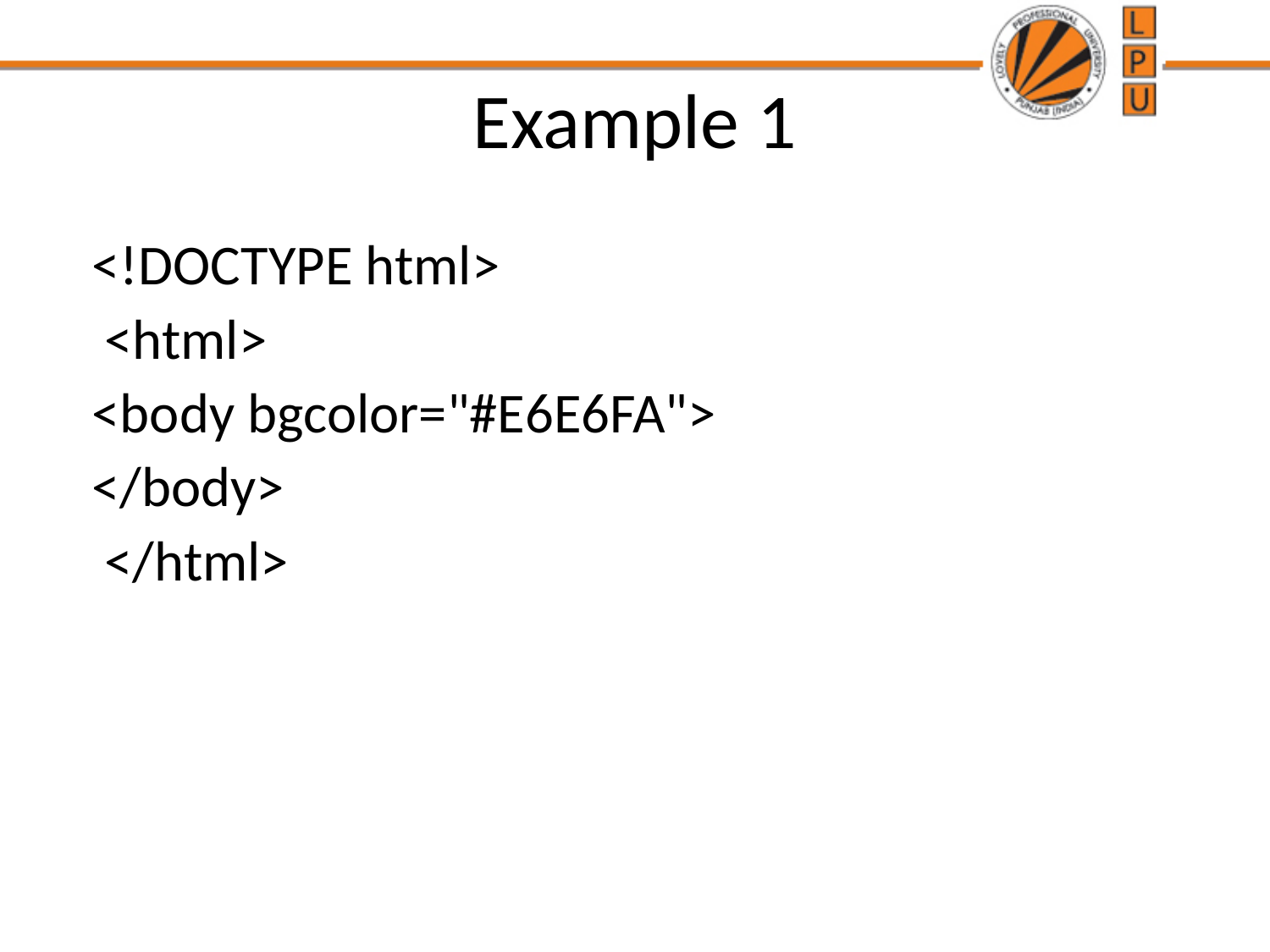

# Example 1
<!DOCTYPE html>
 <html>
<body bgcolor="#E6E6FA">
</body>
 </html>